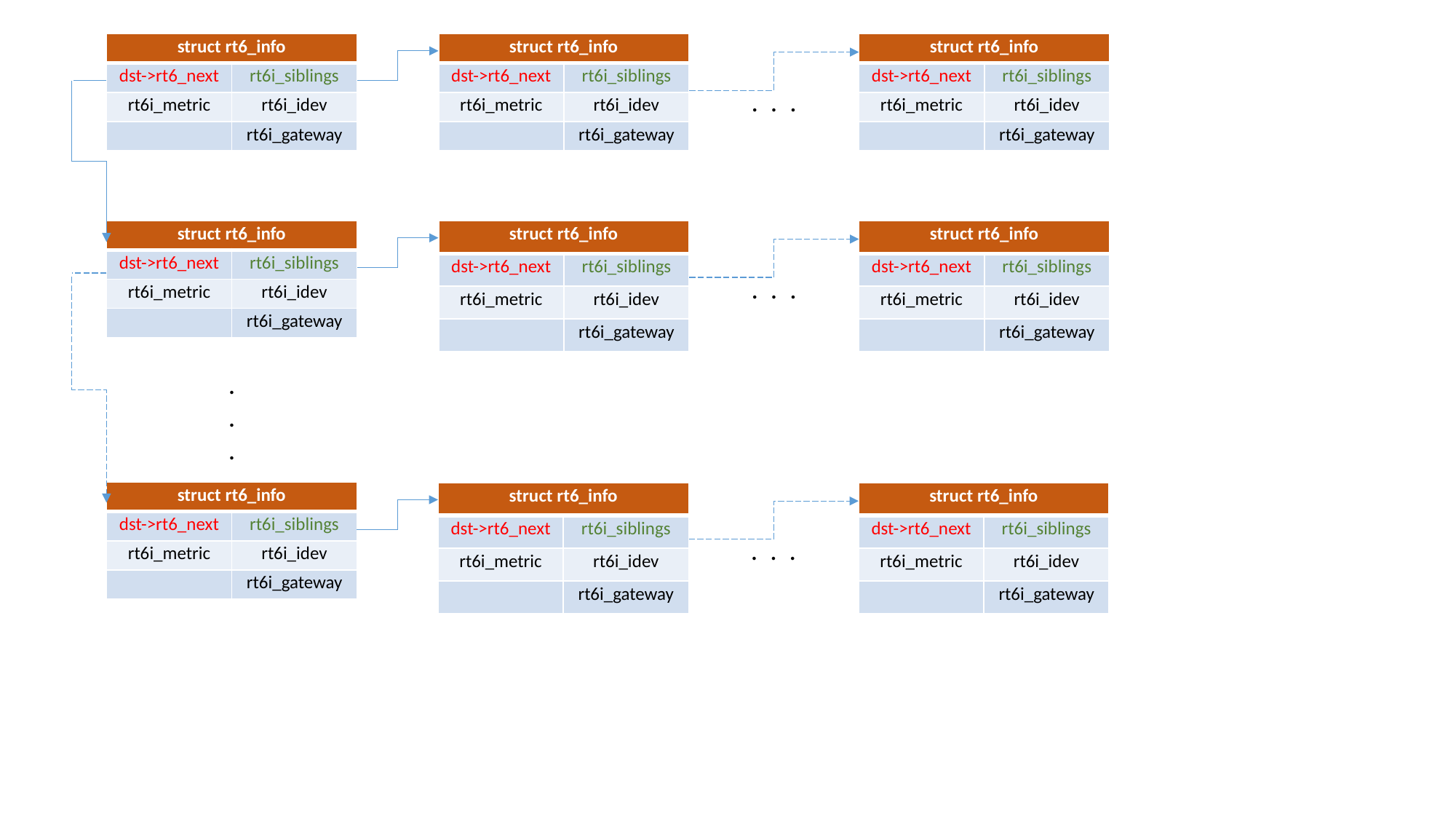

| struct rt6\_info |  |
| --- | --- |
| dst->rt6\_next | rt6i\_siblings |
| rt6i\_metric | rt6i\_idev |
|  | rt6i\_gateway |
| struct rt6\_info |  |
| --- | --- |
| dst->rt6\_next | rt6i\_siblings |
| rt6i\_metric | rt6i\_idev |
|  | rt6i\_gateway |
| struct rt6\_info |  |
| --- | --- |
| dst->rt6\_next | rt6i\_siblings |
| rt6i\_metric | rt6i\_idev |
|  | rt6i\_gateway |
.  .  .
| struct rt6\_info |  |
| --- | --- |
| dst->rt6\_next | rt6i\_siblings |
| rt6i\_metric | rt6i\_idev |
|  | rt6i\_gateway |
| struct rt6\_info |  |
| --- | --- |
| dst->rt6\_next | rt6i\_siblings |
| rt6i\_metric | rt6i\_idev |
|  | rt6i\_gateway |
| struct rt6\_info |  |
| --- | --- |
| dst->rt6\_next | rt6i\_siblings |
| rt6i\_metric | rt6i\_idev |
|  | rt6i\_gateway |
.  .  .
.
.
.
| struct rt6\_info |  |
| --- | --- |
| dst->rt6\_next | rt6i\_siblings |
| rt6i\_metric | rt6i\_idev |
|  | rt6i\_gateway |
| struct rt6\_info |  |
| --- | --- |
| dst->rt6\_next | rt6i\_siblings |
| rt6i\_metric | rt6i\_idev |
|  | rt6i\_gateway |
| struct rt6\_info |  |
| --- | --- |
| dst->rt6\_next | rt6i\_siblings |
| rt6i\_metric | rt6i\_idev |
|  | rt6i\_gateway |
.  .  .